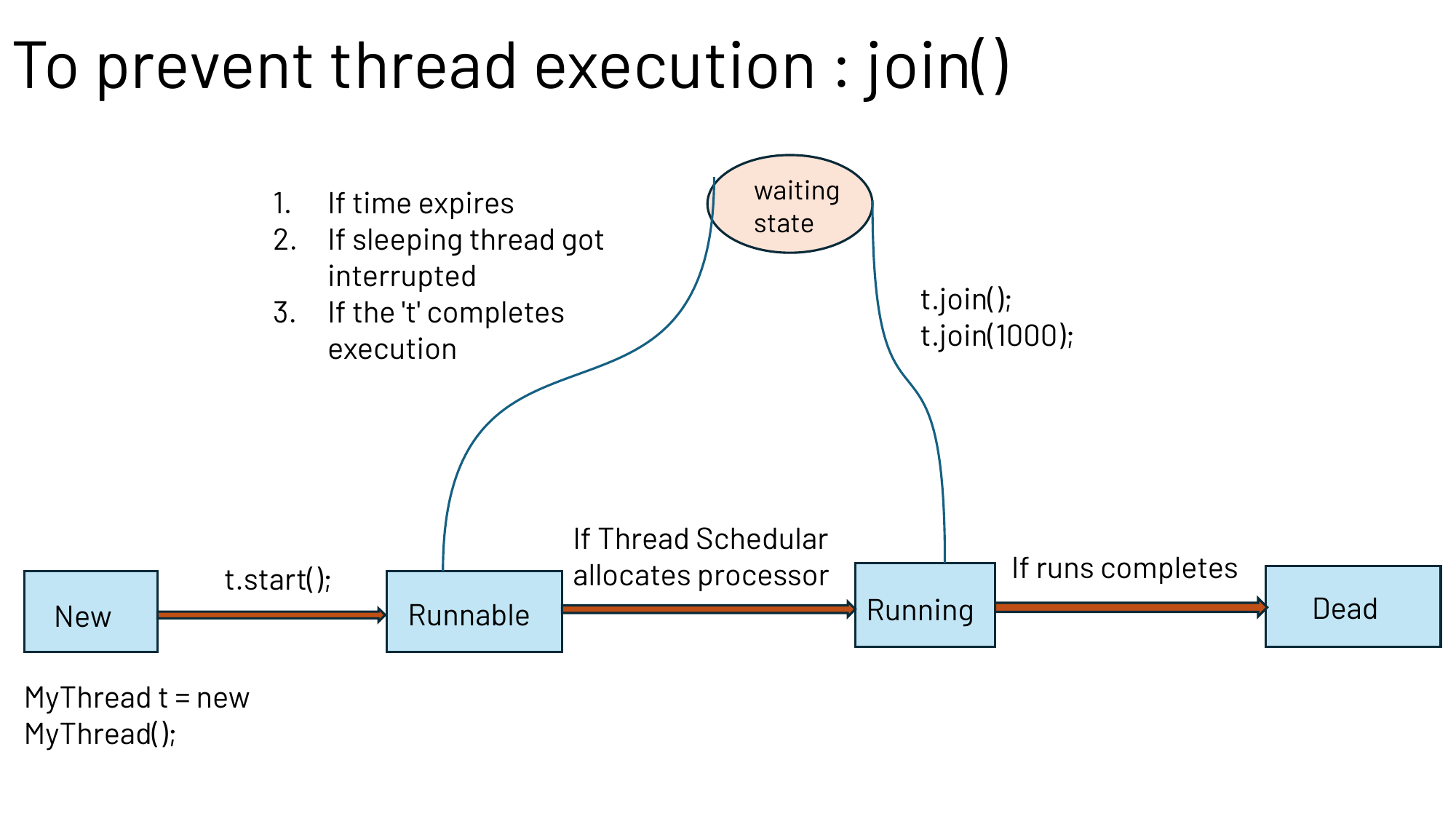

To prevent thread execution : join()

waiting state
If time expires
If sleeping thread got interrupted
If the 't' completes execution
t.join();
t.join(1000);
If Thread Schedular allocates processor
If runs completes
t.start();

Dead
Running
Runnable
New

MyThread t = new MyThread();